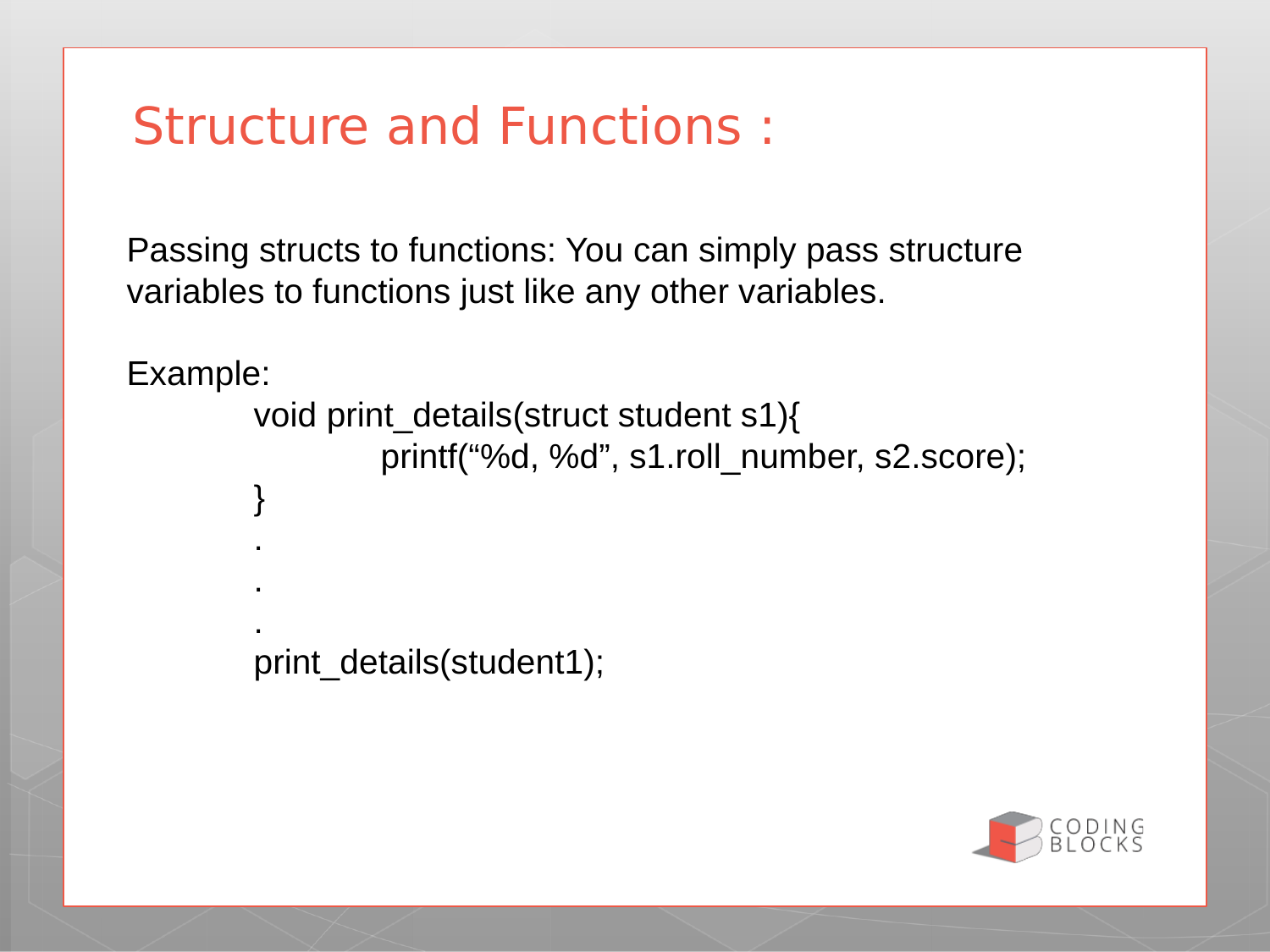

Structure and Functions :
Passing structs to functions: You can simply pass structure variables to functions just like any other variables.

Example:
	void print_details(struct student s1){
		printf(“%d, %d”, s1.roll_number, s2.score);
	}
	.
	.
	.
	print_details(student1);